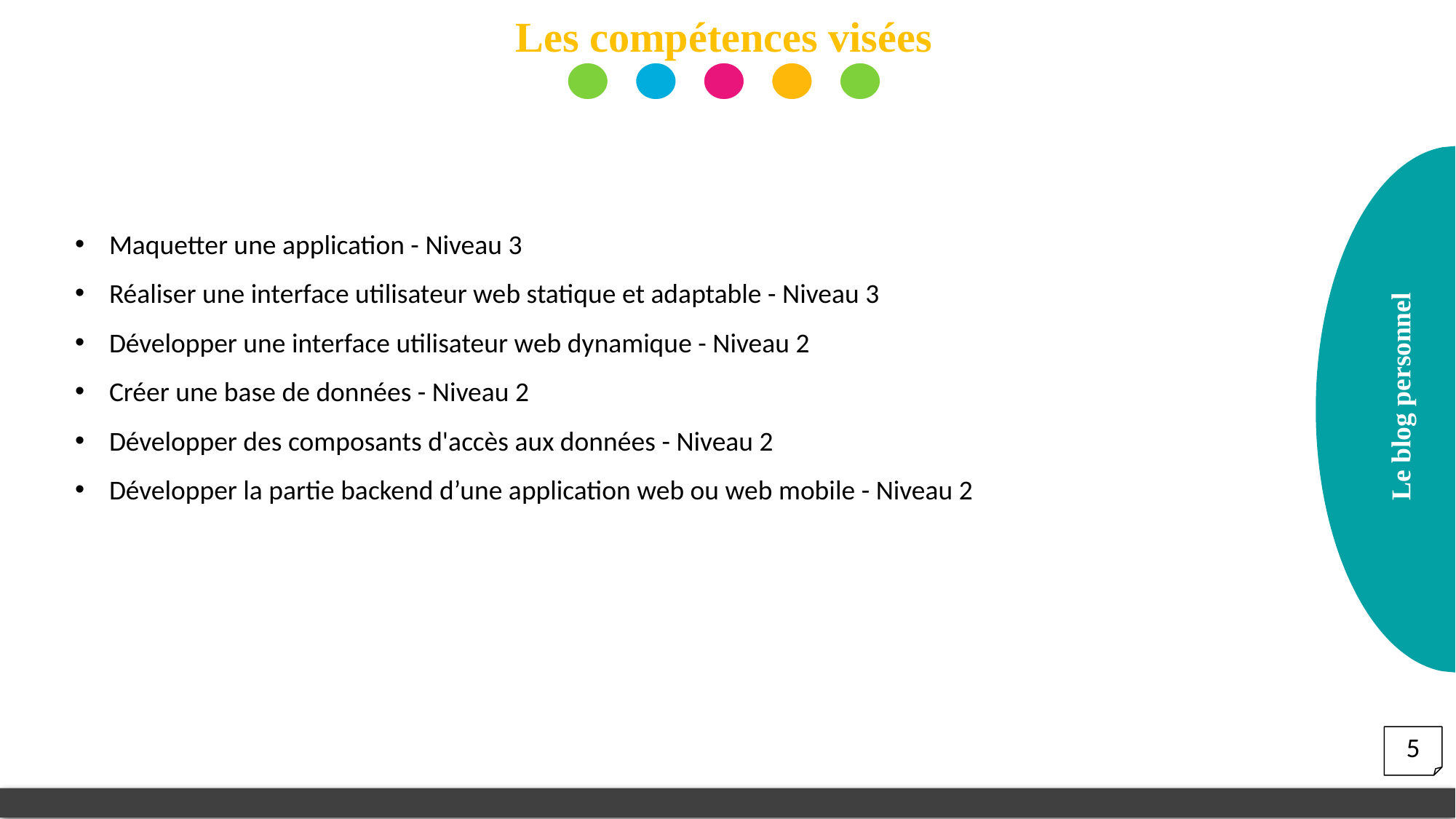

Les compétences visées

Maquetter une application - Niveau 3
Réaliser une interface utilisateur web statique et adaptable - Niveau 3
Développer une interface utilisateur web dynamique - Niveau 2
Créer une base de données - Niveau 2
Développer des composants d'accès aux données - Niveau 2
Développer la partie backend d’une application web ou web mobile - Niveau 2
Le blog personnel
5